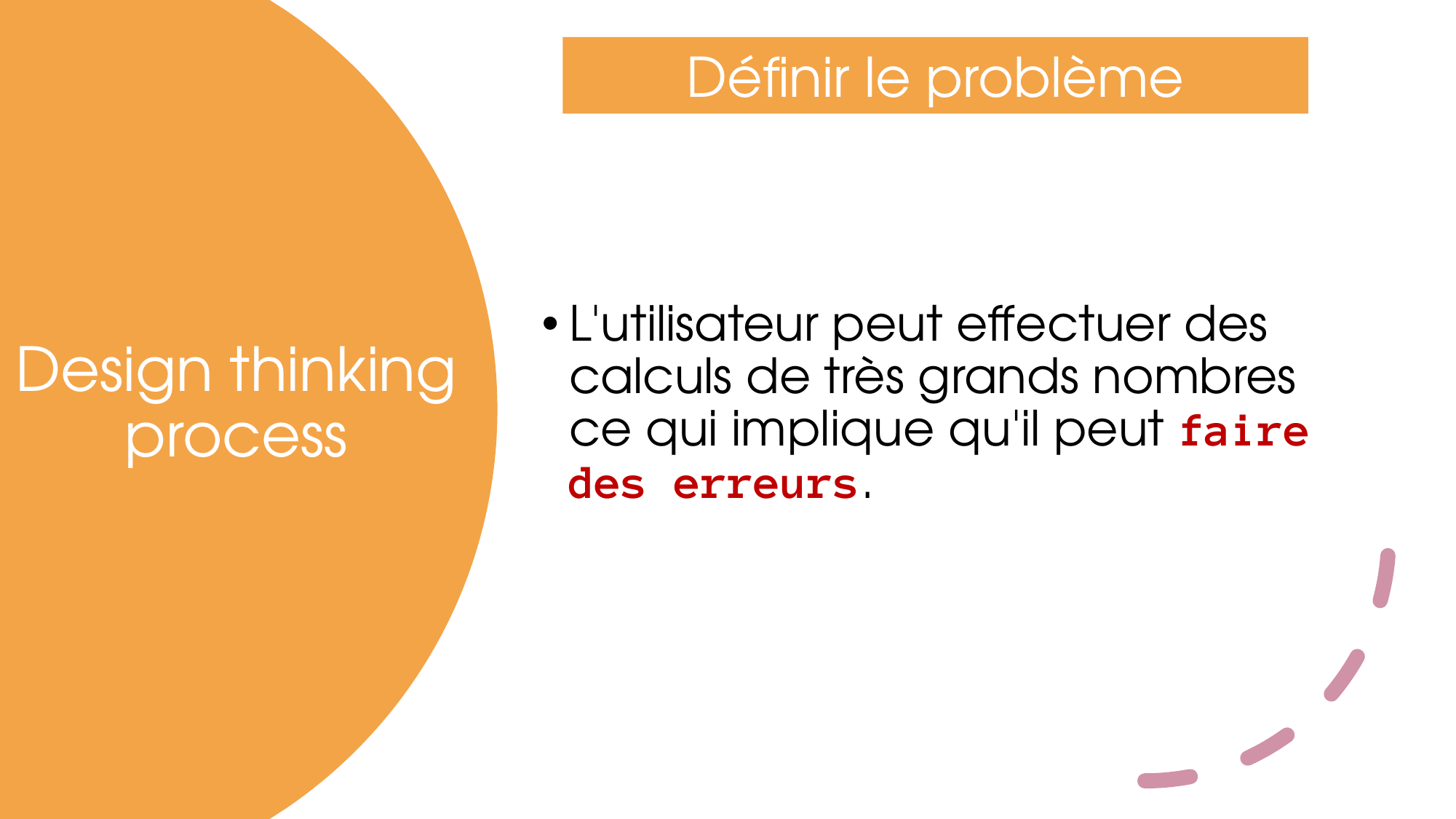

Définir le problème
L'utilisateur peut effectuer des calculs de très grands nombres ce qui implique qu'il peut faire des erreurs.
# Design thinking process